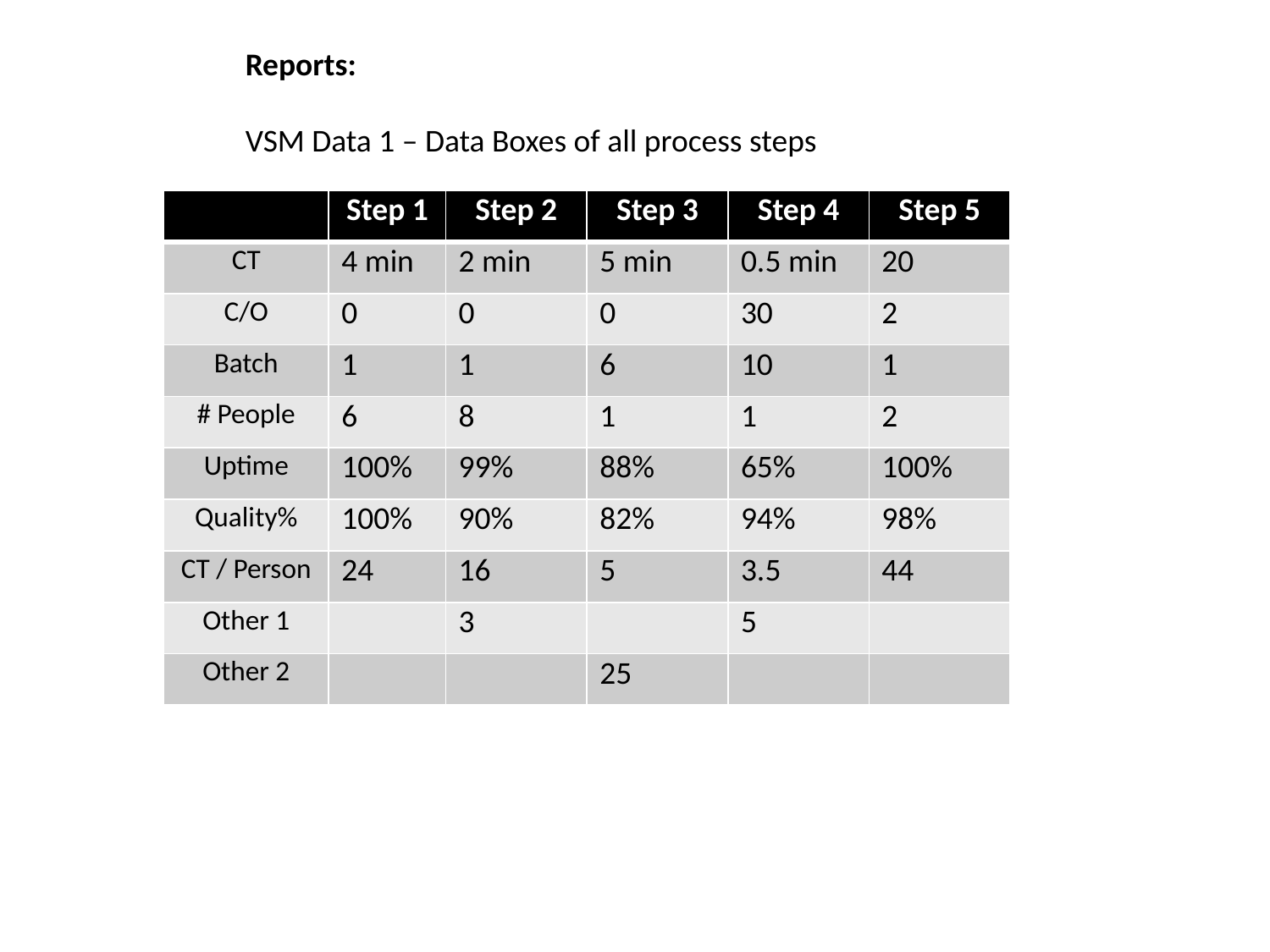

Reports:

VSM Data 1 – Data Boxes of all process steps
|  | Step 1 | Step 2 | Step 3 | Step 4 | Step 5 |
| --- | --- | --- | --- | --- | --- |
| CT | 4 min | 2 min | 5 min | 0.5 min | 20 |
| C/O | 0 | 0 | 0 | 30 | 2 |
| Batch | 1 | 1 | 6 | 10 | 1 |
| # People | 6 | 8 | 1 | 1 | 2 |
| Uptime | 100% | 99% | 88% | 65% | 100% |
| Quality% | 100% | 90% | 82% | 94% | 98% |
| CT / Person | 24 | 16 | 5 | 3.5 | 44 |
| Other 1 |  | 3 |  | 5 |  |
| Other 2 |  |  | 25 |  |  |